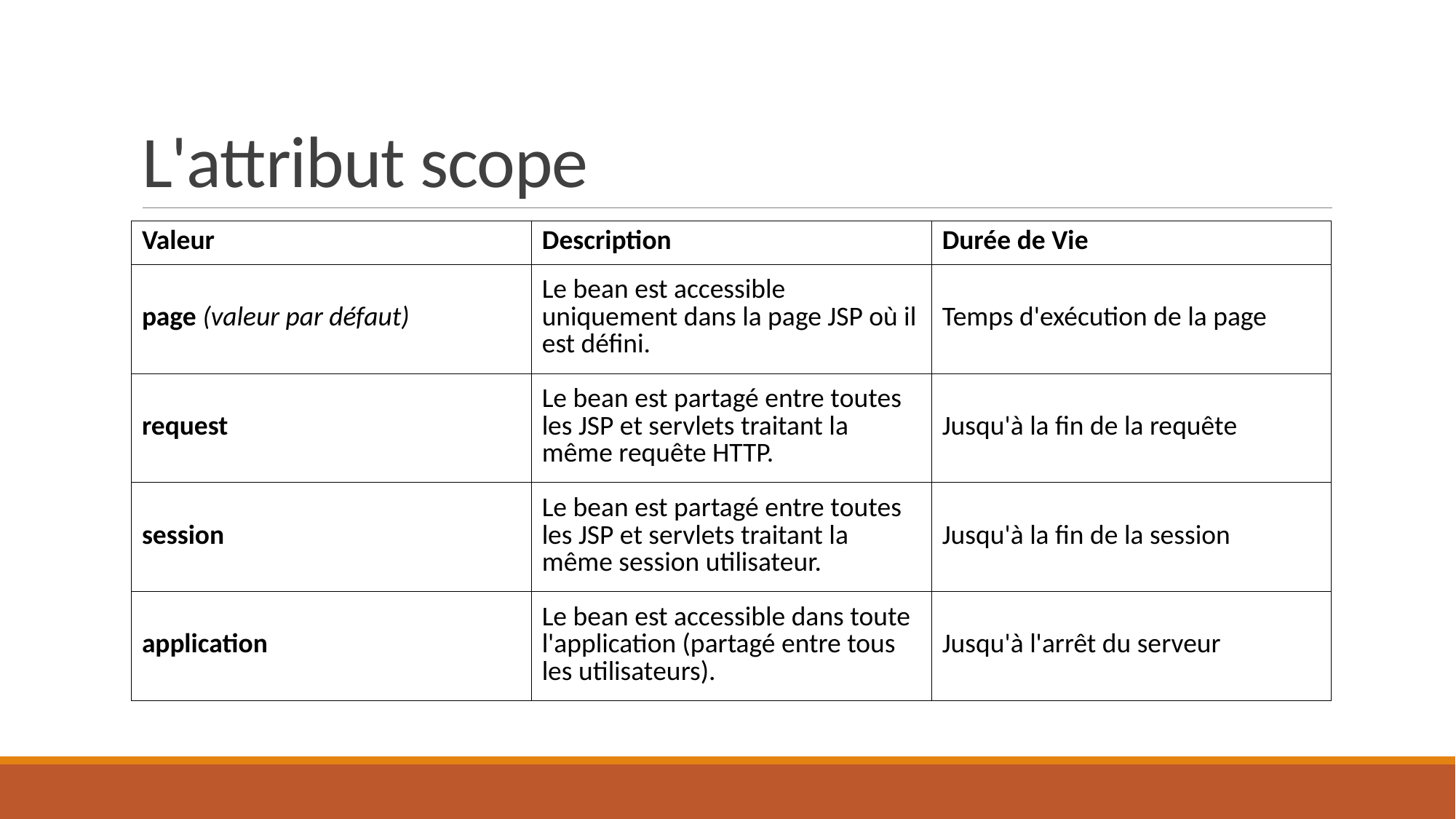

# L'attribut scope
| Valeur | Description | Durée de Vie |
| --- | --- | --- |
| page (valeur par défaut) | Le bean est accessible uniquement dans la page JSP où il est défini. | Temps d'exécution de la page |
| request | Le bean est partagé entre toutes les JSP et servlets traitant la même requête HTTP. | Jusqu'à la fin de la requête |
| session | Le bean est partagé entre toutes les JSP et servlets traitant la même session utilisateur. | Jusqu'à la fin de la session |
| application | Le bean est accessible dans toute l'application (partagé entre tous les utilisateurs). | Jusqu'à l'arrêt du serveur |